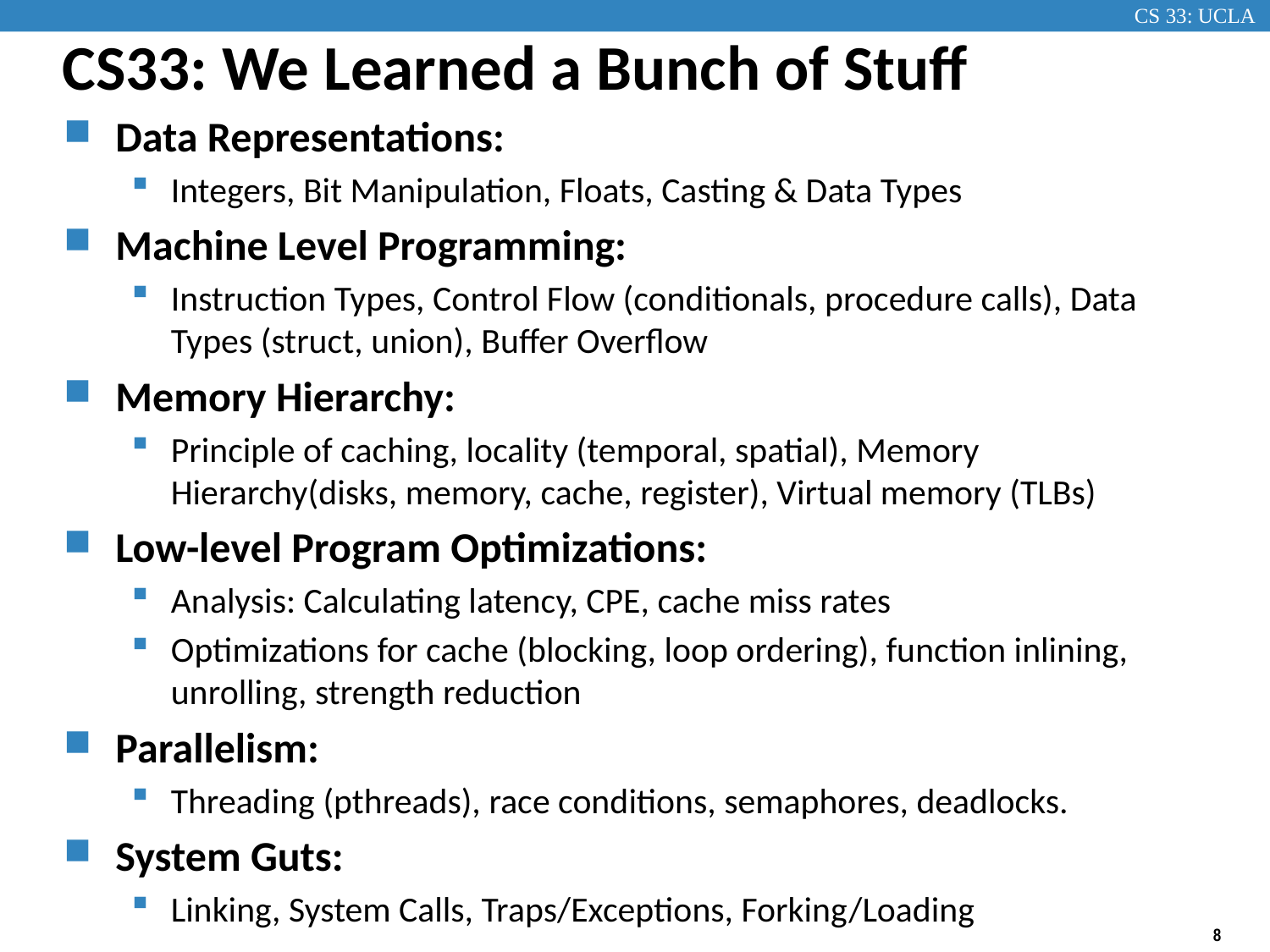

# CS33: We Learned a Bunch of Stuff
Data Representations:
Integers, Bit Manipulation, Floats, Casting & Data Types
Machine Level Programming:
Instruction Types, Control Flow (conditionals, procedure calls), Data Types (struct, union), Buffer Overflow
Memory Hierarchy:
Principle of caching, locality (temporal, spatial), Memory Hierarchy(disks, memory, cache, register), Virtual memory (TLBs)
Low-level Program Optimizations:
Analysis: Calculating latency, CPE, cache miss rates
Optimizations for cache (blocking, loop ordering), function inlining, unrolling, strength reduction
Parallelism:
Threading (pthreads), race conditions, semaphores, deadlocks.
System Guts:
Linking, System Calls, Traps/Exceptions, Forking/Loading